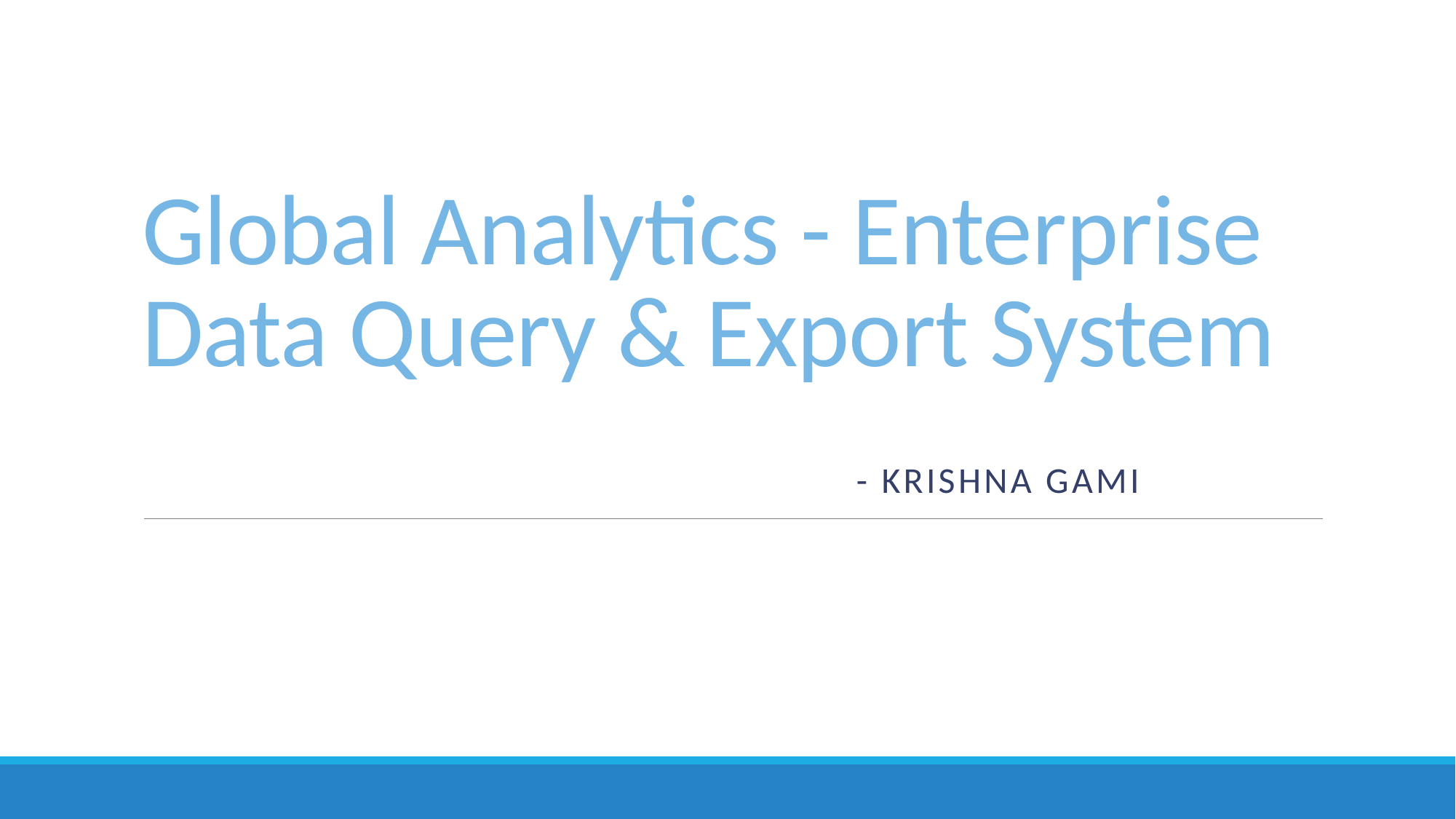

# Global Analytics - Enterprise Data Query & Export System
       - Krishna Gami